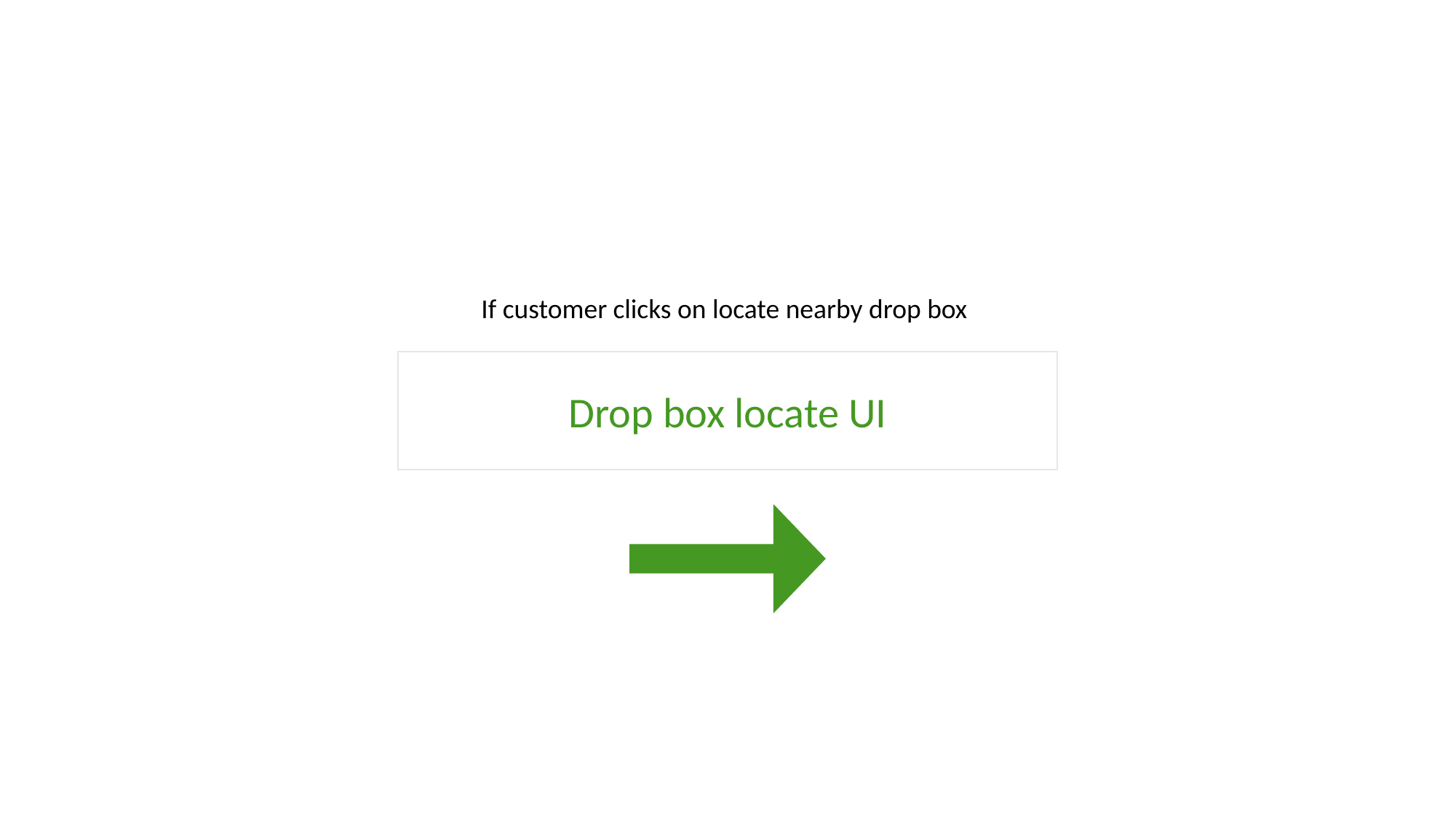

If customer clicks on locate nearby drop box
Drop box locate UI